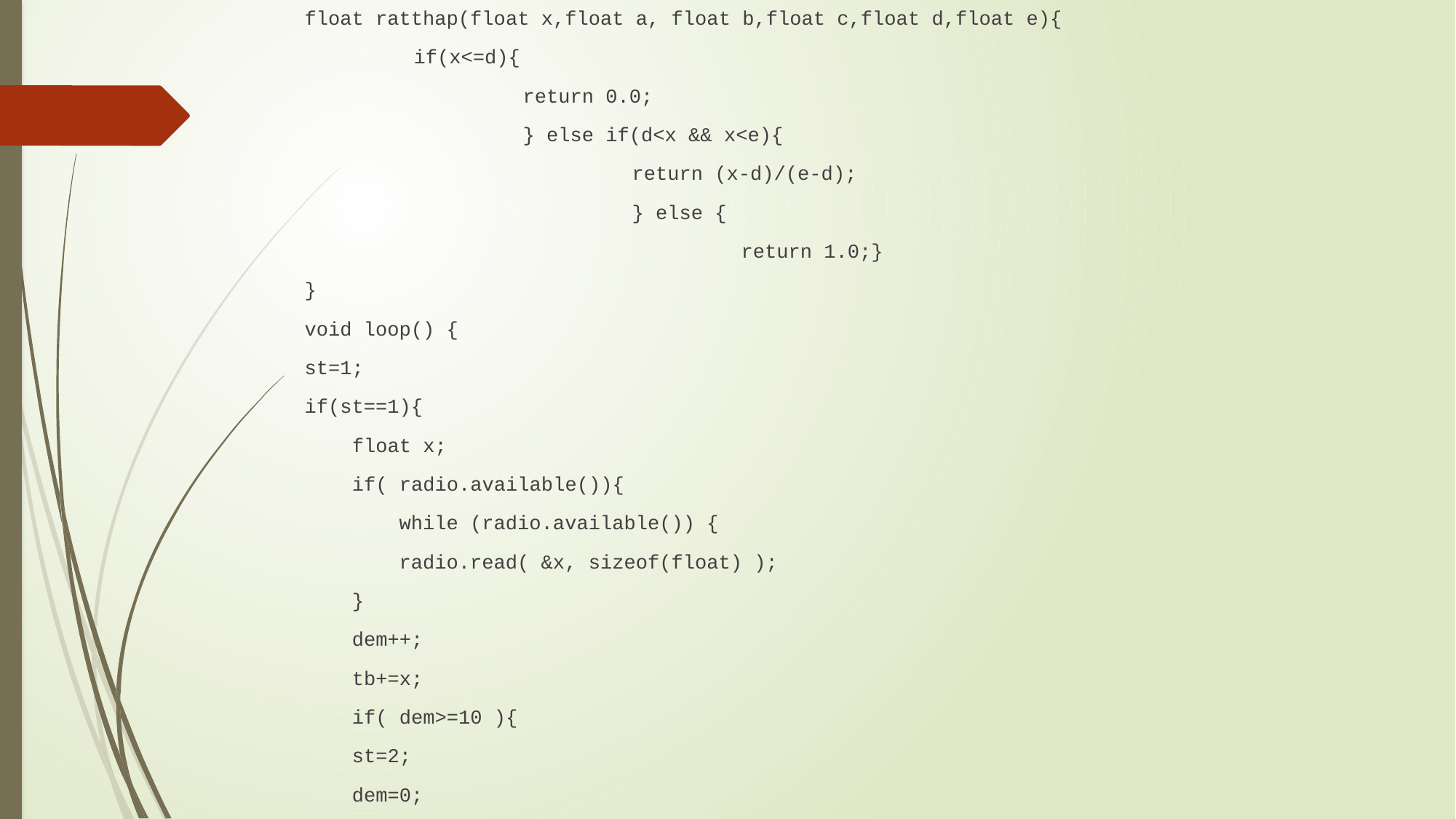

float ratthap(float x,float a, float b,float c,float d,float e){
	if(x<=d){
		return 0.0;
		} else if(d<x && x<e){
			return (x-d)/(e-d);
			} else {
				return 1.0;}
}
void loop() {
st=1;
if(st==1){
    float x;
    if( radio.available()){
        while (radio.available()) {
        radio.read( &x, sizeof(float) );
    }
    dem++;
    tb+=x;
    if( dem>=10 ){
    st=2;
    dem=0;